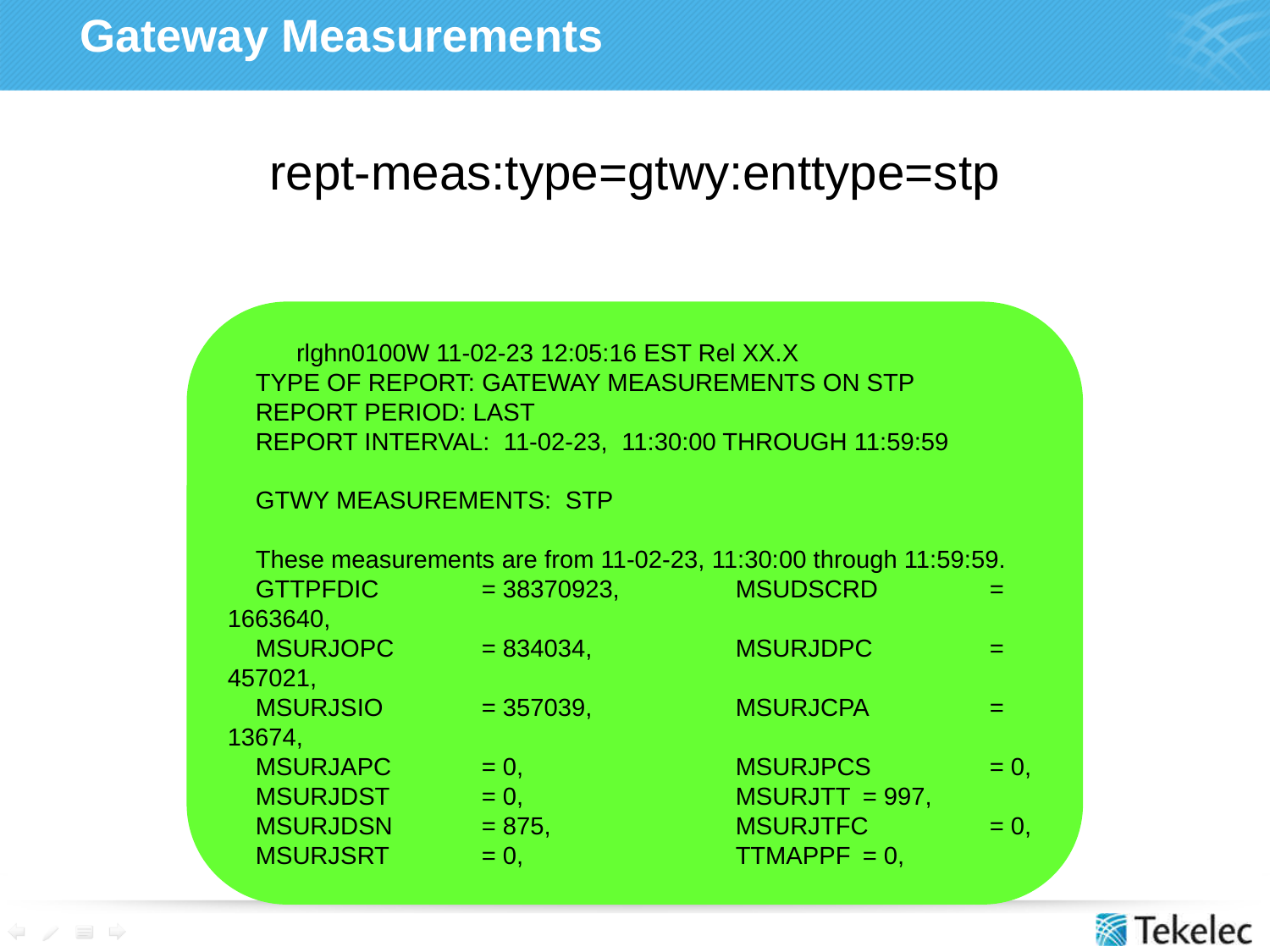

# Gateway Measurements
rept-meas:type=gtwy:enttype=stp
     rlghn0100W 11-02-23 12:05:16 EST Rel XX.X
    TYPE OF REPORT: GATEWAY MEASUREMENTS ON STP
    REPORT PERIOD: LAST
    REPORT INTERVAL:  11-02-23,  11:30:00 THROUGH 11:59:59

    GTWY MEASUREMENTS:  STP

    These measurements are from 11-02-23, 11:30:00 through 11:59:59.
    GTTPFDIC	= 38370923,	MSUDSCRD	= 1663640,
    MSURJOPC	= 834034,		MSURJDPC	= 457021,
    MSURJSIO	= 357039,		MSURJCPA	= 13674,
    MSURJAPC	= 0,		MSURJPCS	= 0,
    MSURJDST	= 0,		MSURJTT	= 997,
    MSURJDSN	= 875,		MSURJTFC	= 0,
    MSURJSRT	= 0,		TTMAPPF	= 0,